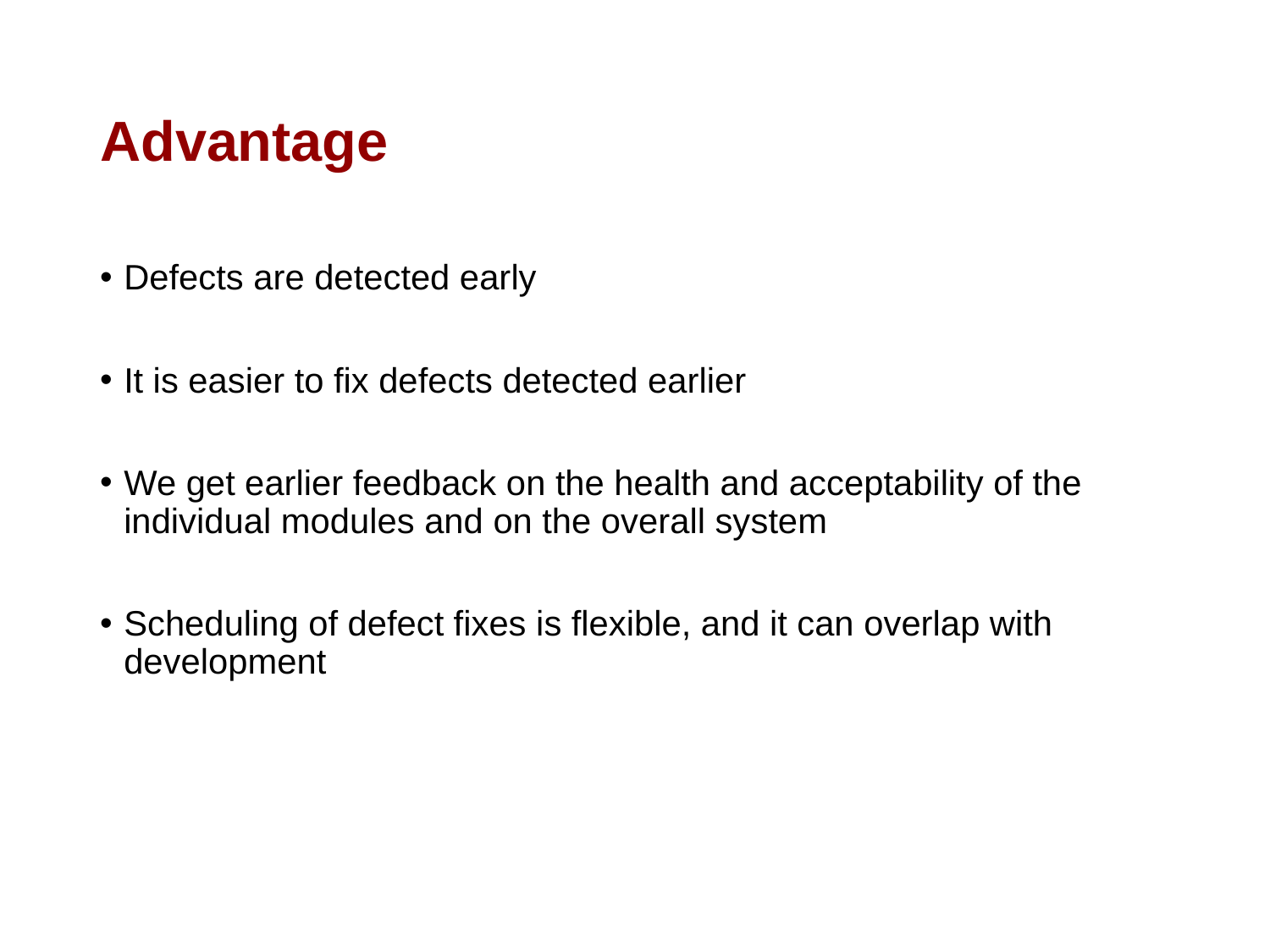

# Advantage
Defects are detected early

It is easier to fix defects detected earlier

We get earlier feedback on the health and acceptability of the individual modules and on the overall system

Scheduling of defect fixes is flexible, and it can overlap with development